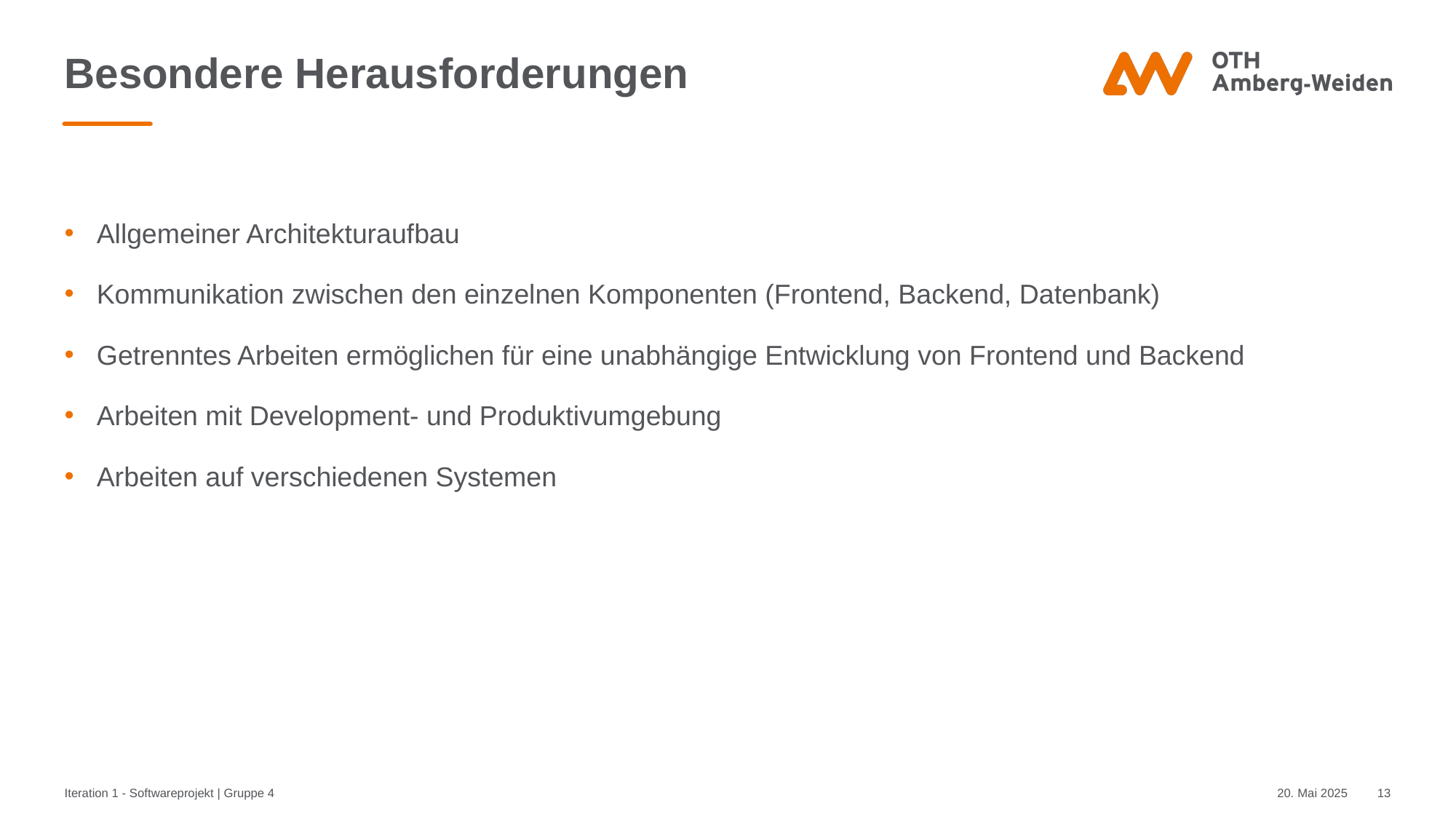

# Besondere Herausforderungen
Allgemeiner Architekturaufbau
Kommunikation zwischen den einzelnen Komponenten (Frontend, Backend, Datenbank)
Getrenntes Arbeiten ermöglichen für eine unabhängige Entwicklung von Frontend und Backend
Arbeiten mit Development- und Produktivumgebung
Arbeiten auf verschiedenen Systemen
Iteration 1 - Softwareprojekt | Gruppe 4
20. Mai 2025
13